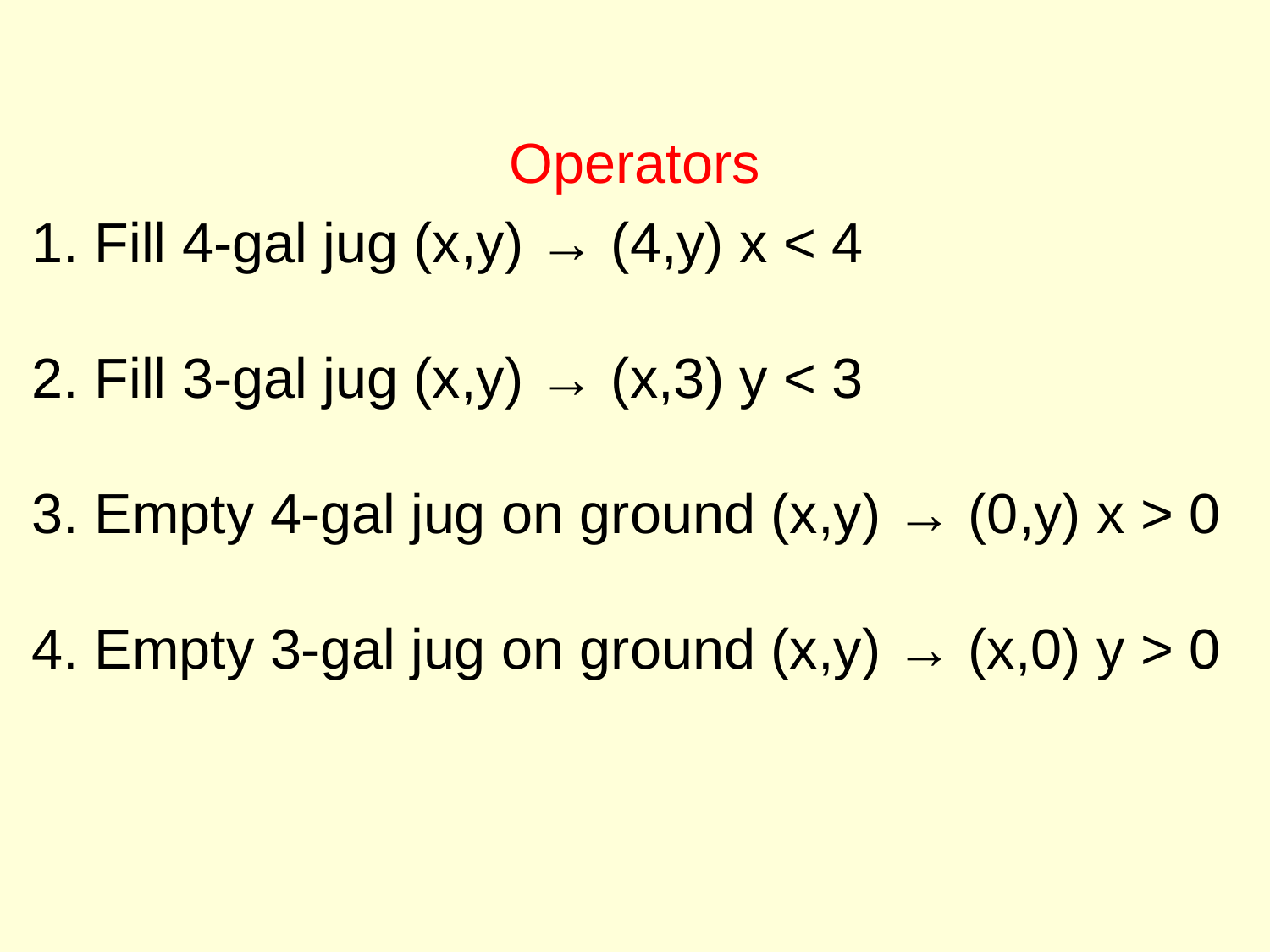

# Operators
1. Fill 4-gal jug (x,y) → (4,y) x < 4

2. Fill 3-gal jug (x,y) → (x,3) y < 3

3. Empty 4-gal jug on ground (x,y) → (0,y) x > 0

4. Empty 3-gal jug on ground (x,y) → (x,0) y > 0